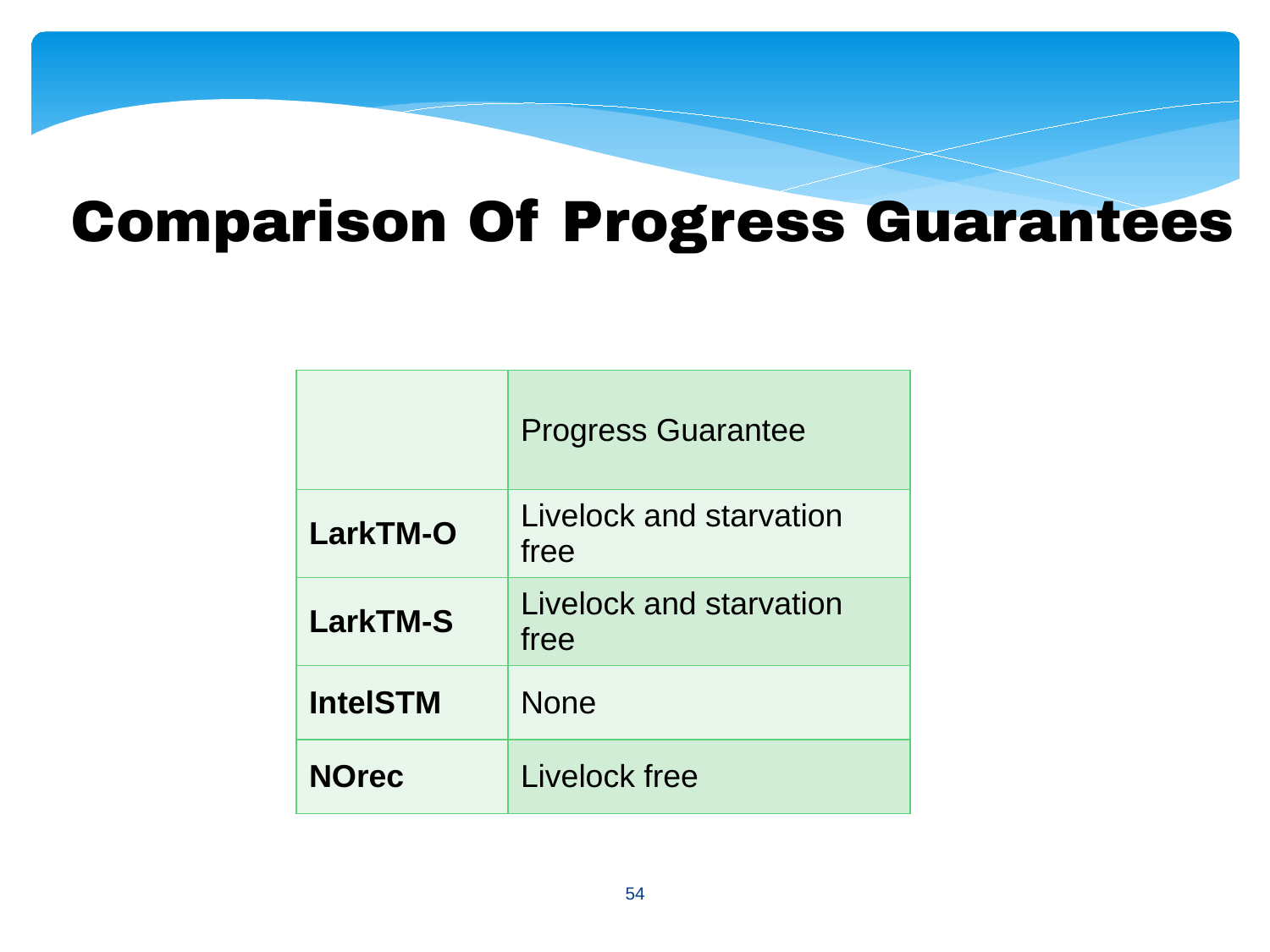

Comparison Of Progress Guarantees
|  | Progress Guarantee |
| --- | --- |
| LarkTM-O | Livelock and starvation free |
| LarkTM-S | Livelock and starvation free |
| IntelSTM | None |
| NOrec | Livelock free |
54